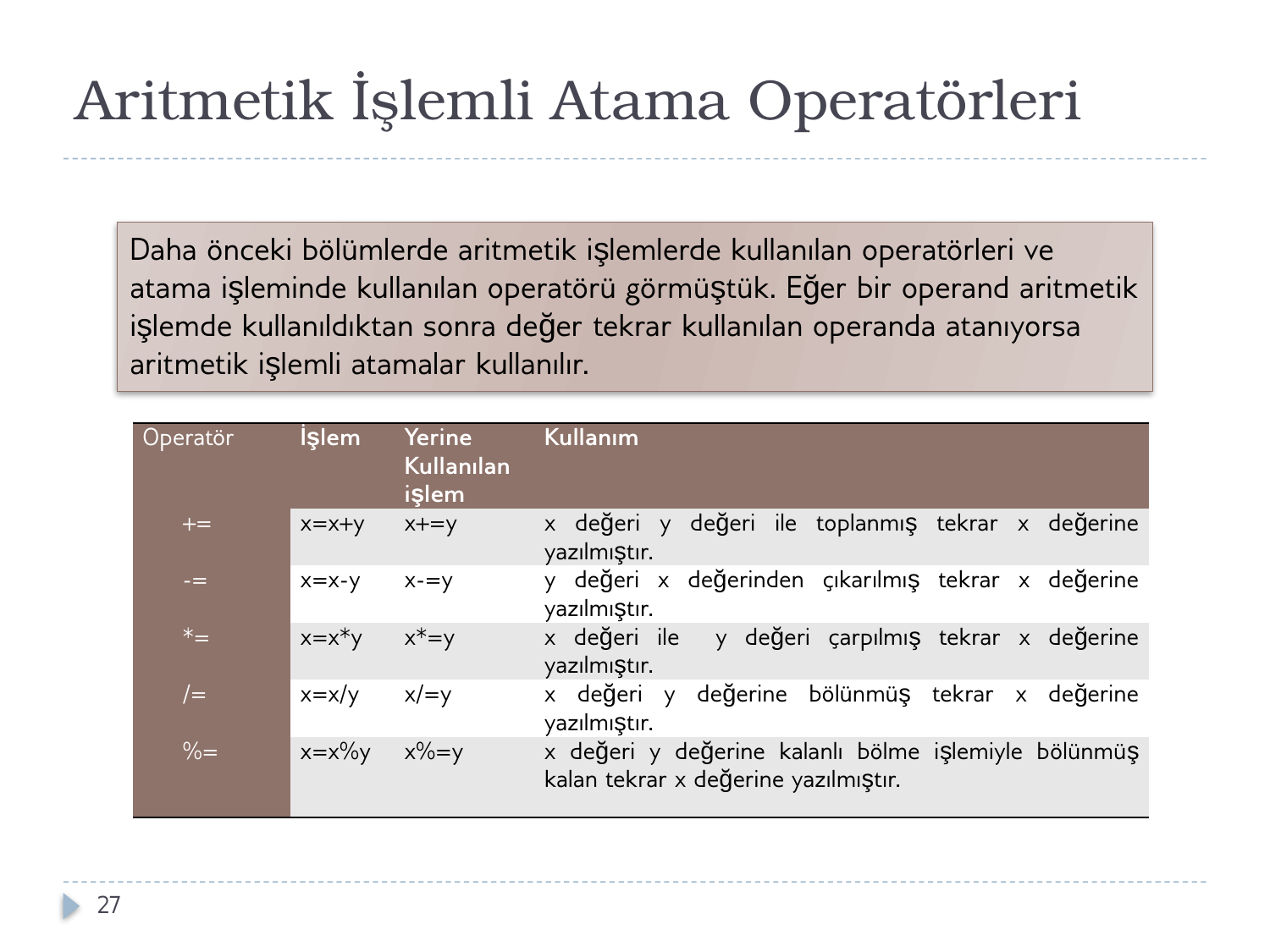

# Aritmetik İşlemli Atama Operatörleri
Daha önceki bölümlerde aritmetik işlemlerde kullanılan operatörleri ve atama işleminde kullanılan operatörü görmüştük. Eğer bir operand aritmetik işlemde kullanıldıktan sonra değer tekrar kullanılan operanda atanıyorsa aritmetik işlemli atamalar kullanılır.

| Operatör | İşlem | Yerine Kullanılan işlem | Kullanım |
| --- | --- | --- | --- |
| += | x=x+y | x+=y | x değeri y değeri ile toplanmış tekrar x değerine yazılmıştır. |
| -= | x=x-y | x-=y | y değeri x değerinden çıkarılmış tekrar x değerine yazılmıştır. |
| \*= | x=x\*y | x\*=y | x değeri ile y değeri çarpılmış tekrar x değerine yazılmıştır. |
| /= | x=x/y | x/=y | x değeri y değerine bölünmüş tekrar x değerine yazılmıştır. |
| %= | x=x%y | x%=y | x değeri y değerine kalanlı bölme işlemiyle bölünmüş kalan tekrar x değerine yazılmıştır. |
27